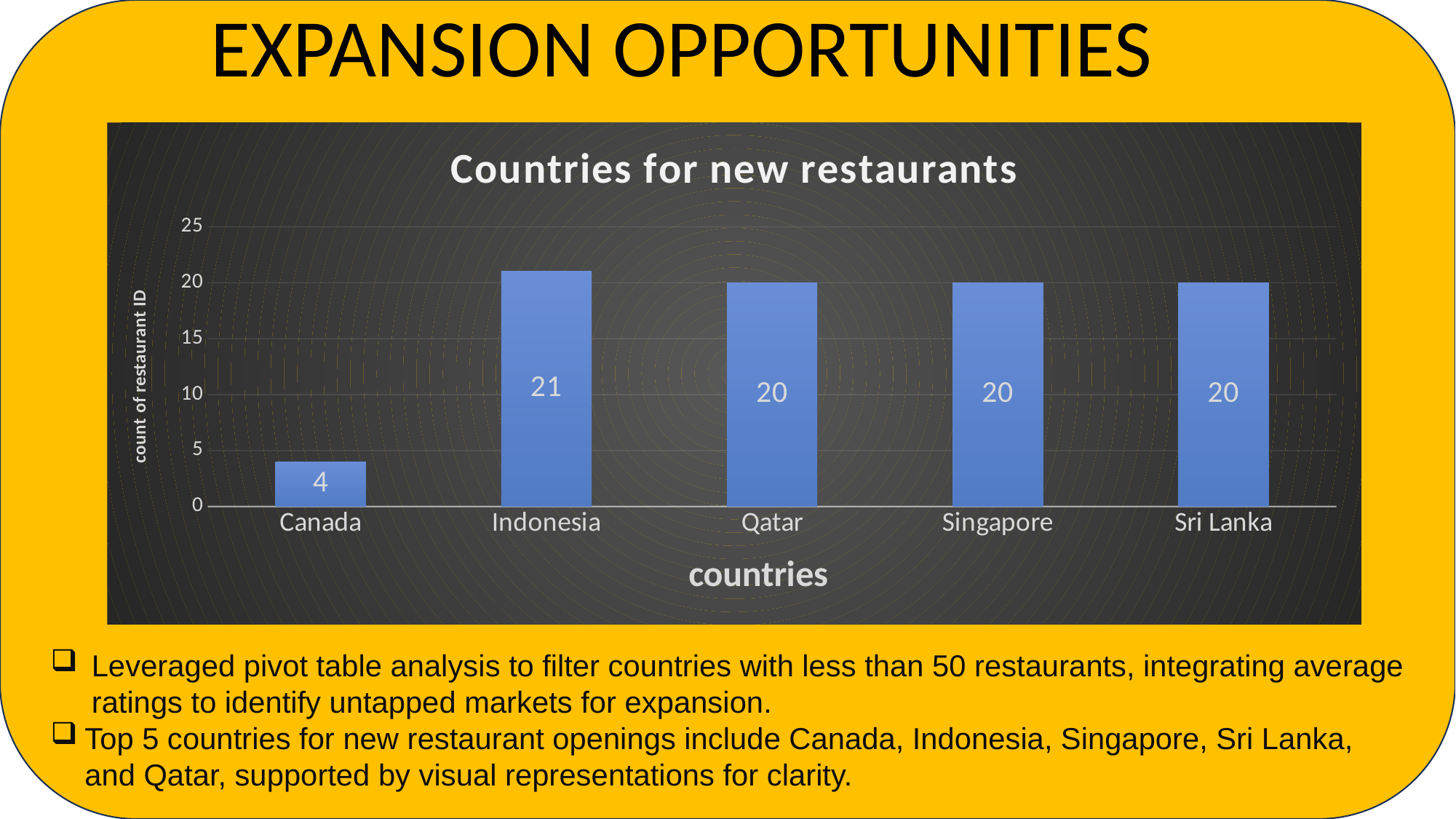

EXPANSION OPPORTUNITIES

Leveraged pivot table analysis to filter countries with less than 50 restaurants, integrating average ratings to identify untapped markets for expansion.
Top 5 countries for new restaurant openings include Canada, Indonesia, Singapore, Sri Lanka, and Qatar, supported by visual representations for clarity.

### Chart: Countries for new restaurants

| Category | Total |
|---|---|
| Canada | 4.0 |
| Indonesia | 21.0 |
| Qatar | 20.0 |
| Singapore | 20.0 |
| Sri Lanka | 20.0 |
| Country | rating |
| --- | --- |
| Indonesia | 4,4.9, |
| united arab emirates | 4.8,4.7,4.5 |
| Turkey | 4.3,4.1 |
| South Africa | 4.9,4.6 |
| Philipines | 4.7 |
|  |  |
|  |  |
16.
17.